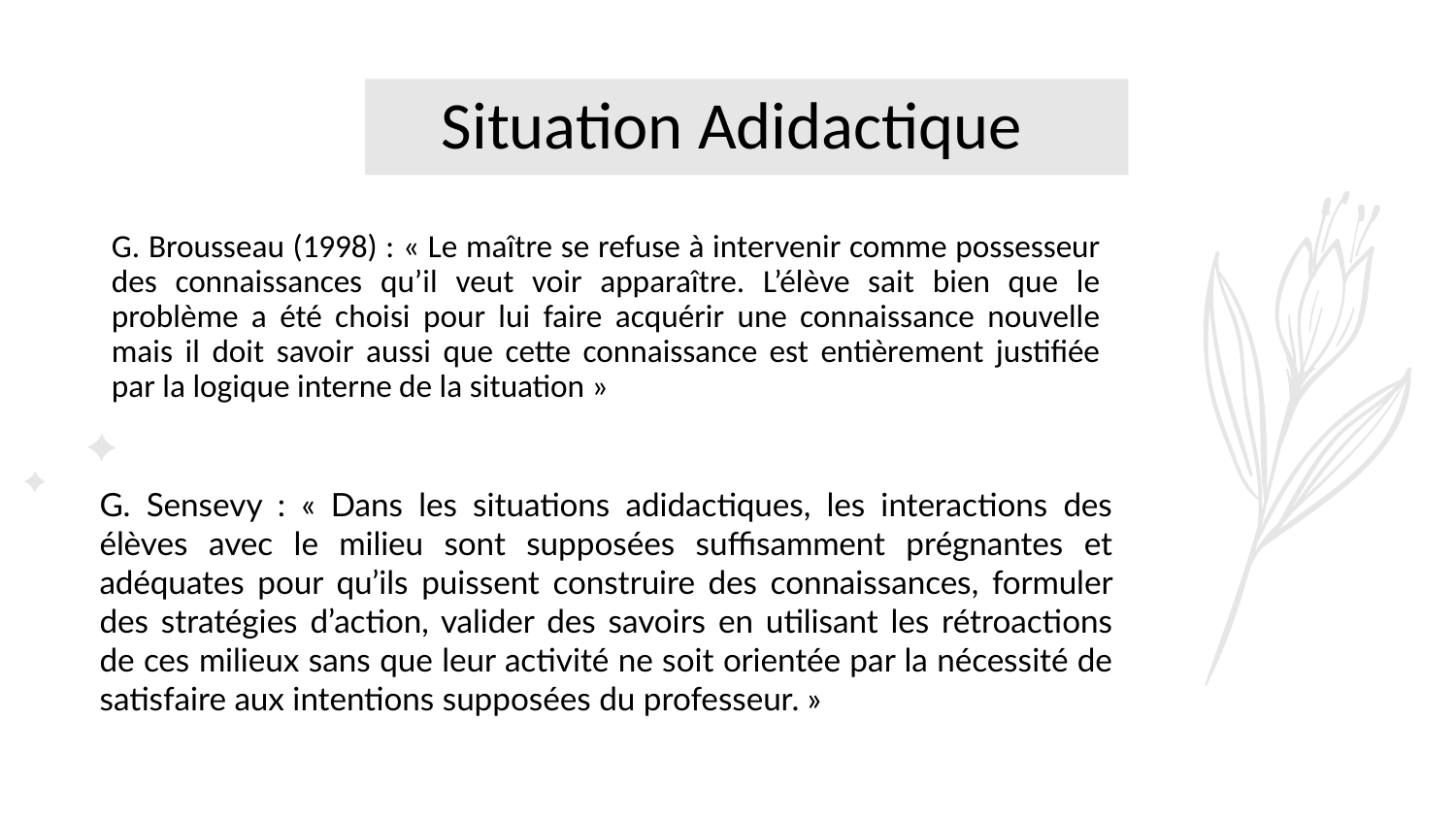

# Situation Adidactique

G. Brousseau (1998) : « Le maître se refuse à intervenir comme possesseur des connaissances qu’il veut voir apparaître. L’élève sait bien que le problème a été choisi pour lui faire acquérir une connaissance nouvelle mais il doit savoir aussi que cette connaissance est entièrement justifiée par la logique interne de la situation »

G. Sensevy : « Dans les situations adidactiques, les interactions des élèves avec le milieu sont supposées suffisamment prégnantes et adéquates pour qu’ils puissent construire des connaissances, formuler des stratégies d’action, valider des savoirs en utilisant les rétroactions de ces milieux sans que leur activité ne soit orientée par la nécessité de satisfaire aux intentions supposées du professeur. »